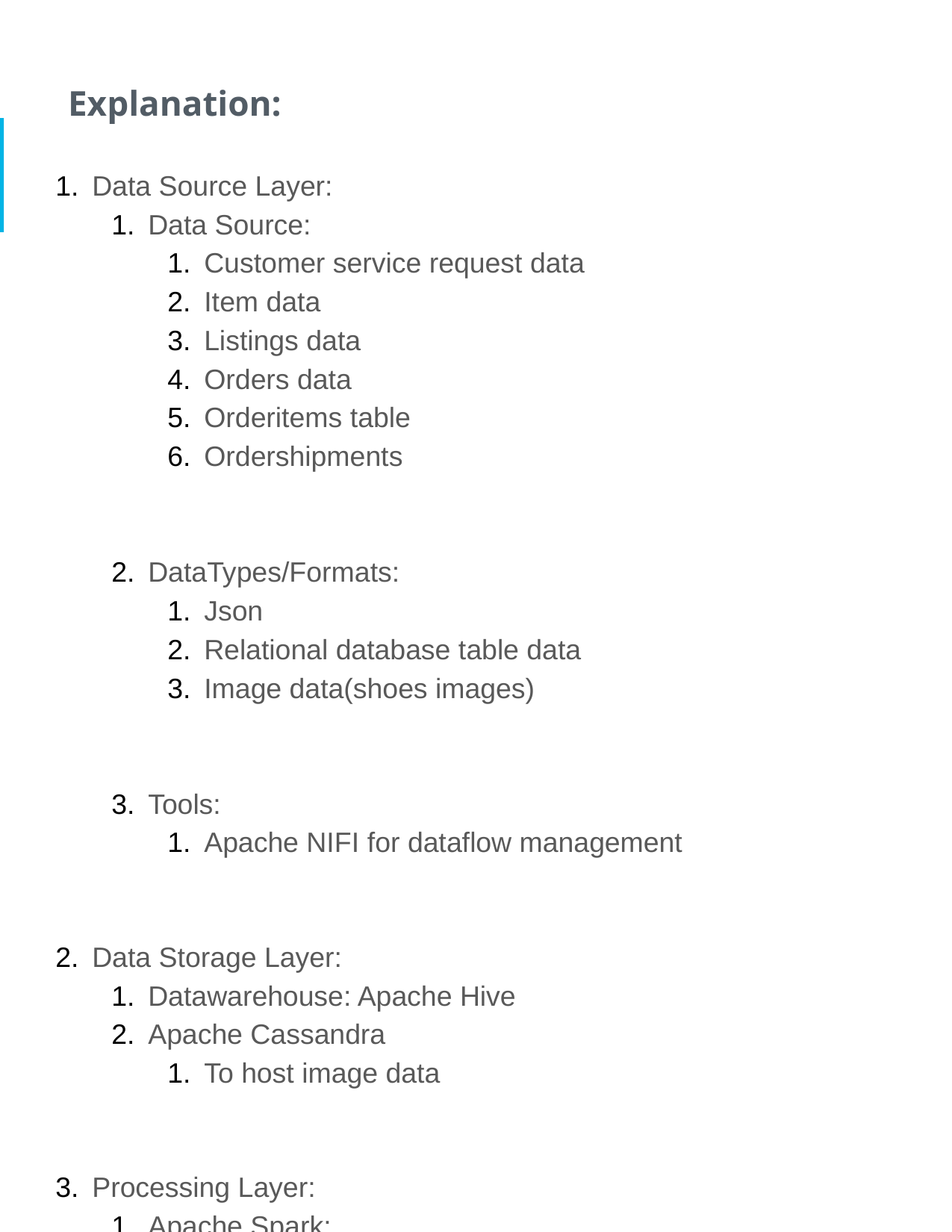

Explanation:
Data Source Layer:
Data Source:
Customer service request data
Item data
Listings data
Orders data
Orderitems table
Ordershipments
DataTypes/Formats:
Json
Relational database table data
Image data(shoes images)
Tools:
Apache NIFI for dataflow management

Data Storage Layer:
Datawarehouse: Apache Hive
Apache Cassandra
To host image data

Processing Layer:
Apache Spark:
Use spark to clean, transform and process the data before storing it back into a database

Orchestration Layer:
Apache Airflow: Use Apache Airflow to orchestrate all your data pipeline schedules
Querying and Serving Layer:
Tableau: Dashboarding frontend
SQL: RUnning queries to create static and custom report
Set of Matching Rules for Sneakerpark’s MDM Architecture Hub:
Match records based on unique identifiers like customerID or any id column for each of the tables when running queries. Using unique identifiers allow for the most accurate way to match records.
Enforce matching between records when first name/last name, email, phone number or other unique fields match.
More examples: birthday, address/zip code, sku number, price.
Use fuzzy matching to take account variations in the data entry process.